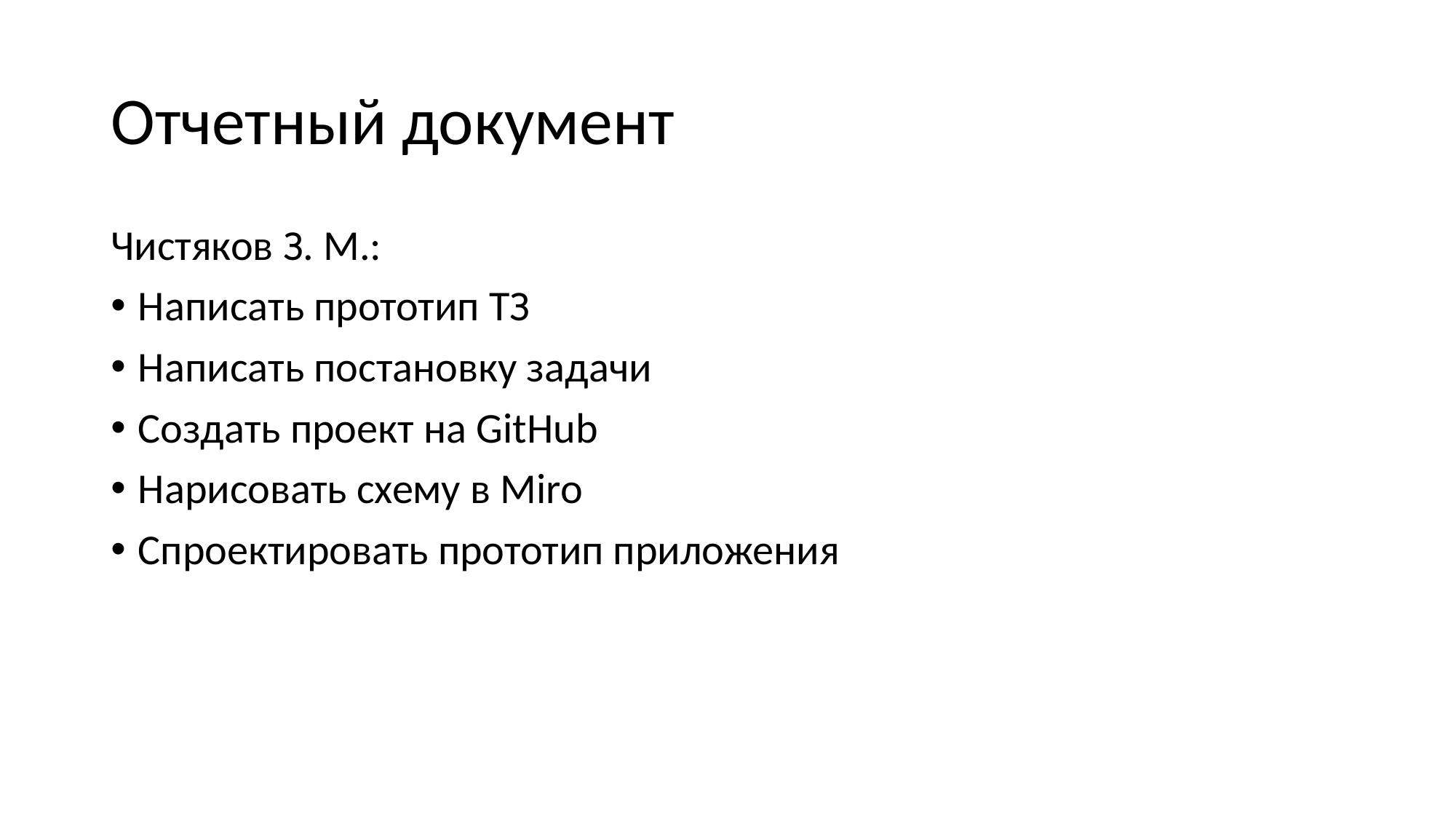

# Отчетный документ
Чистяков З. М.:
Написать прототип ТЗ
Написать постановку задачи
Создать проект на GitHub
Нарисовать схему в Miro
Спроектировать прототип приложения